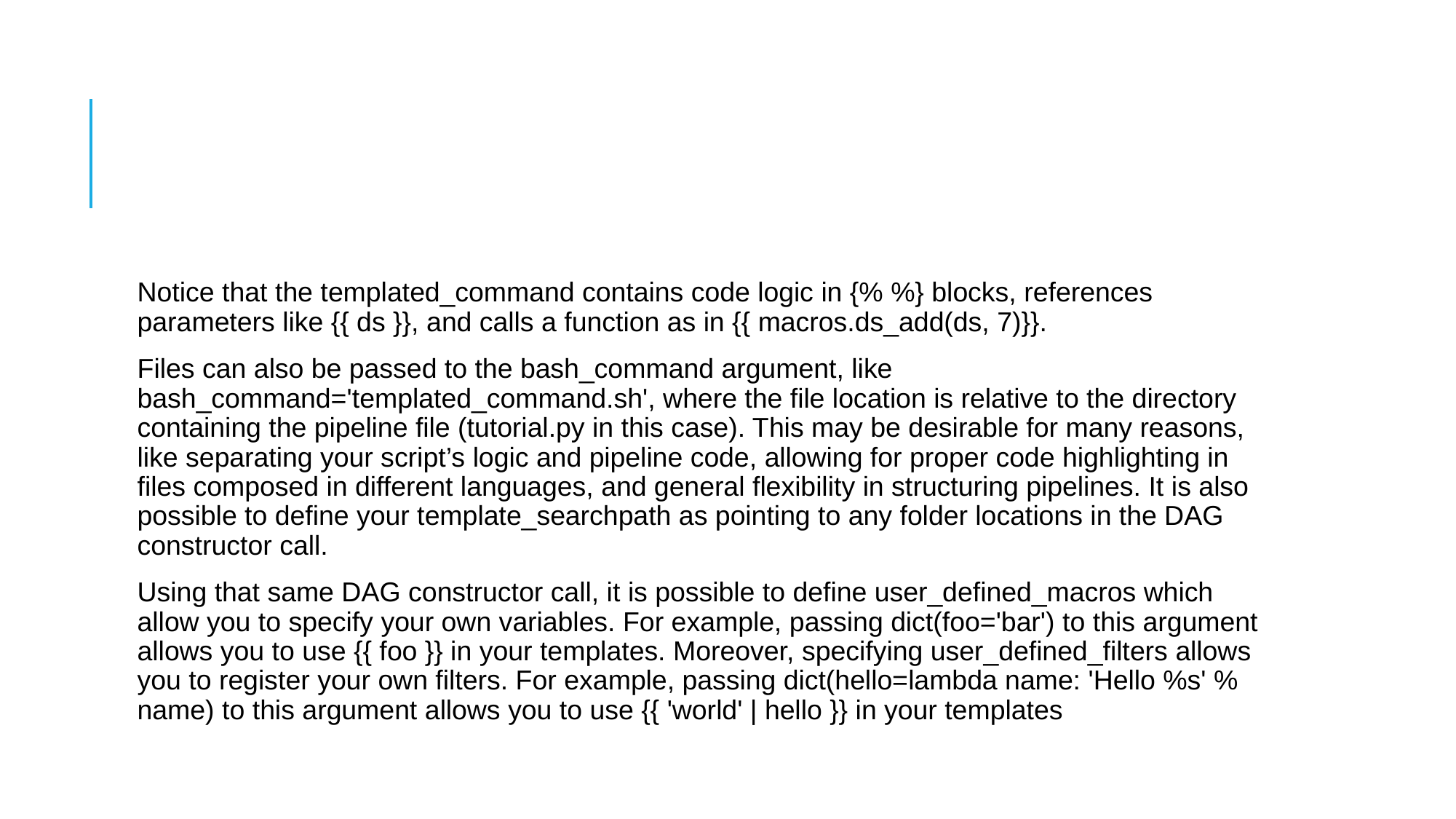

#
Notice that the templated_command contains code logic in {% %} blocks, references parameters like {{ ds }}, and calls a function as in {{ macros.ds_add(ds, 7)}}.
Files can also be passed to the bash_command argument, like bash_command='templated_command.sh', where the file location is relative to the directory containing the pipeline file (tutorial.py in this case). This may be desirable for many reasons, like separating your script’s logic and pipeline code, allowing for proper code highlighting in files composed in different languages, and general flexibility in structuring pipelines. It is also possible to define your template_searchpath as pointing to any folder locations in the DAG constructor call.
Using that same DAG constructor call, it is possible to define user_defined_macros which allow you to specify your own variables. For example, passing dict(foo='bar') to this argument allows you to use {{ foo }} in your templates. Moreover, specifying user_defined_filters allows you to register your own filters. For example, passing dict(hello=lambda name: 'Hello %s' % name) to this argument allows you to use {{ 'world' | hello }} in your templates